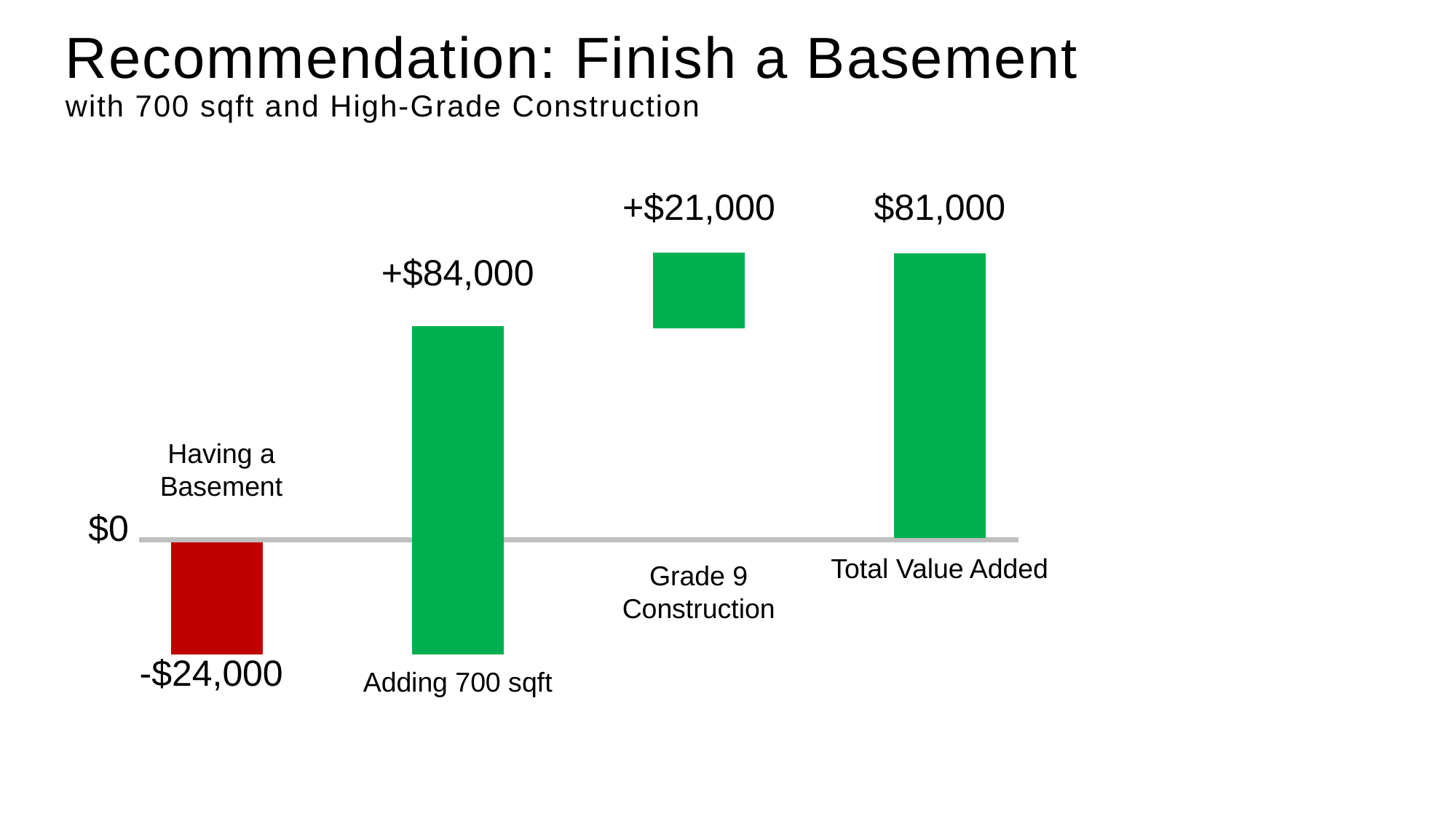

Recommendation: Finish a Basement
with 700 sqft and High-Grade Construction
$81,000
+$21,000
+$84,000

Having a Basement

$0
Total Value Added
Grade 9 Construction

-$24,000
Adding 700 sqft